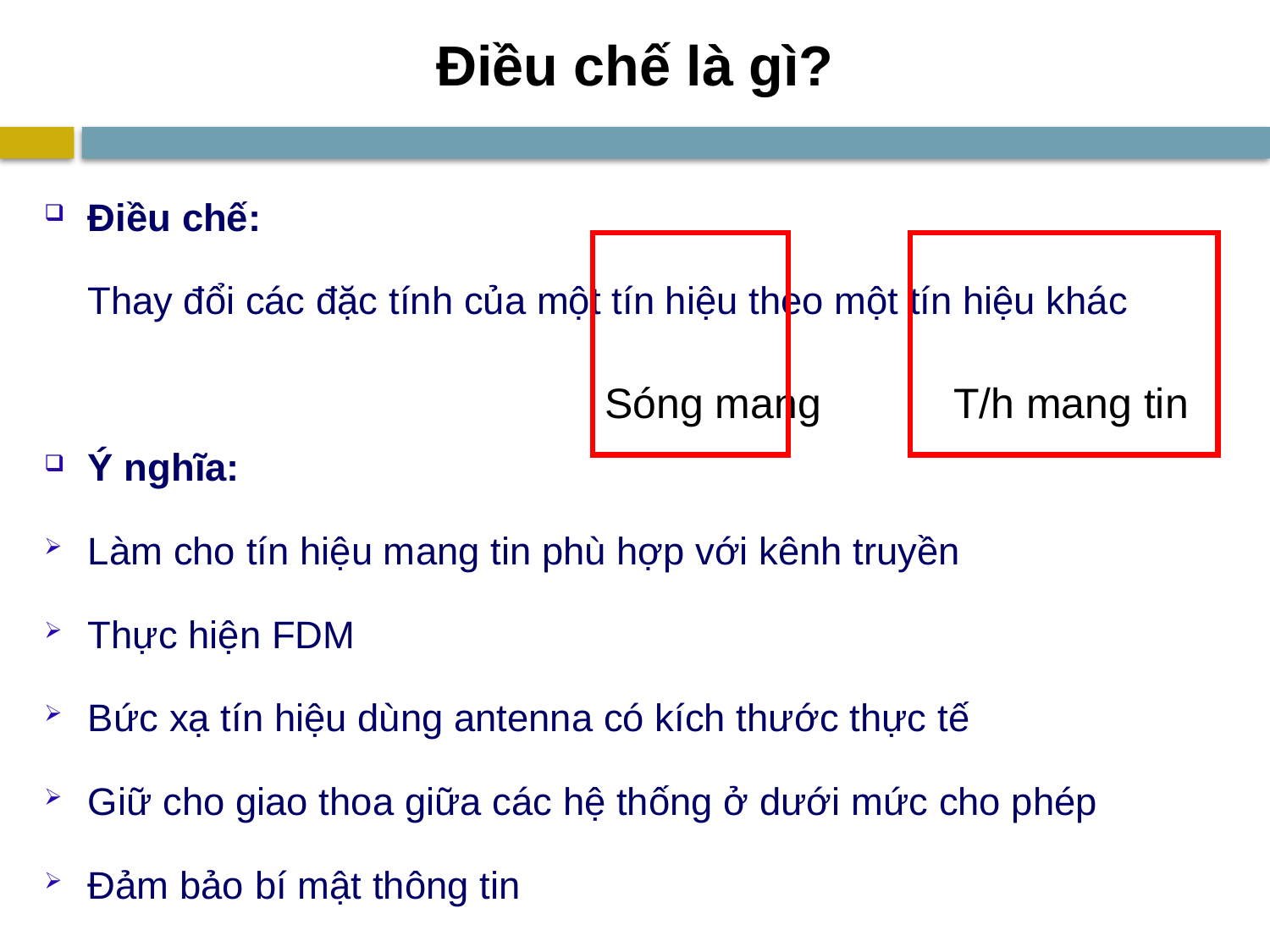

# Điều chế là gì?
Điều chế:
    Thay đổi các đặc tính của một tín hiệu theo một tín hiệu khác

Ý nghĩa:
Làm cho tín hiệu mang tin phù hợp với kênh truyền
Thực hiện FDM
Bức xạ tín hiệu dùng antenna có kích thước thực tế
Giữ cho giao thoa giữa các hệ thống ở dưới mức cho phép
Đảm bảo bí mật thông tin

Sóng mang

T/h mang tin